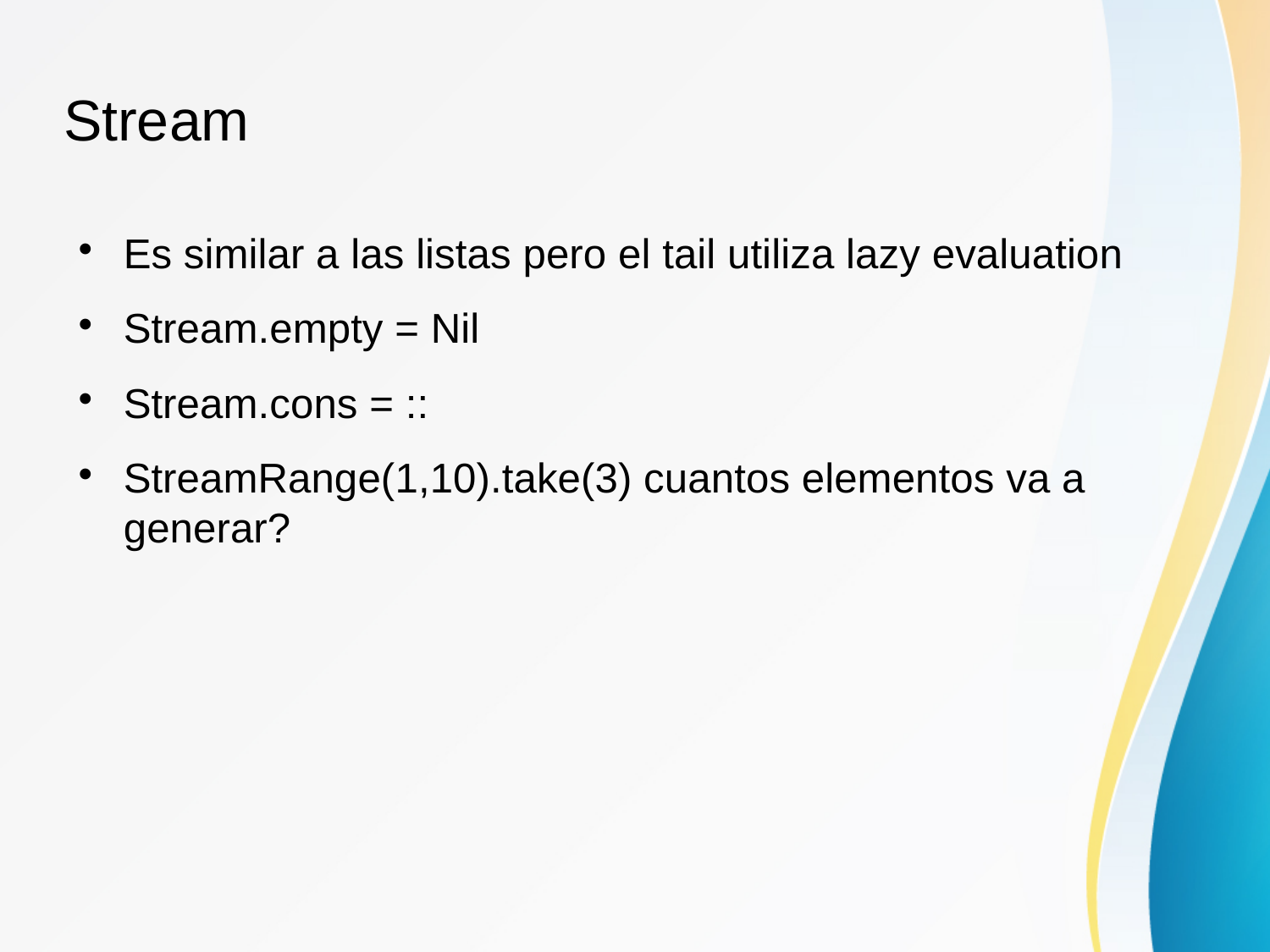

Stream
Es similar a las listas pero el tail utiliza lazy evaluation
Stream.empty = Nil
Stream.cons = ::
StreamRange(1,10).take(3) cuantos elementos va a generar?